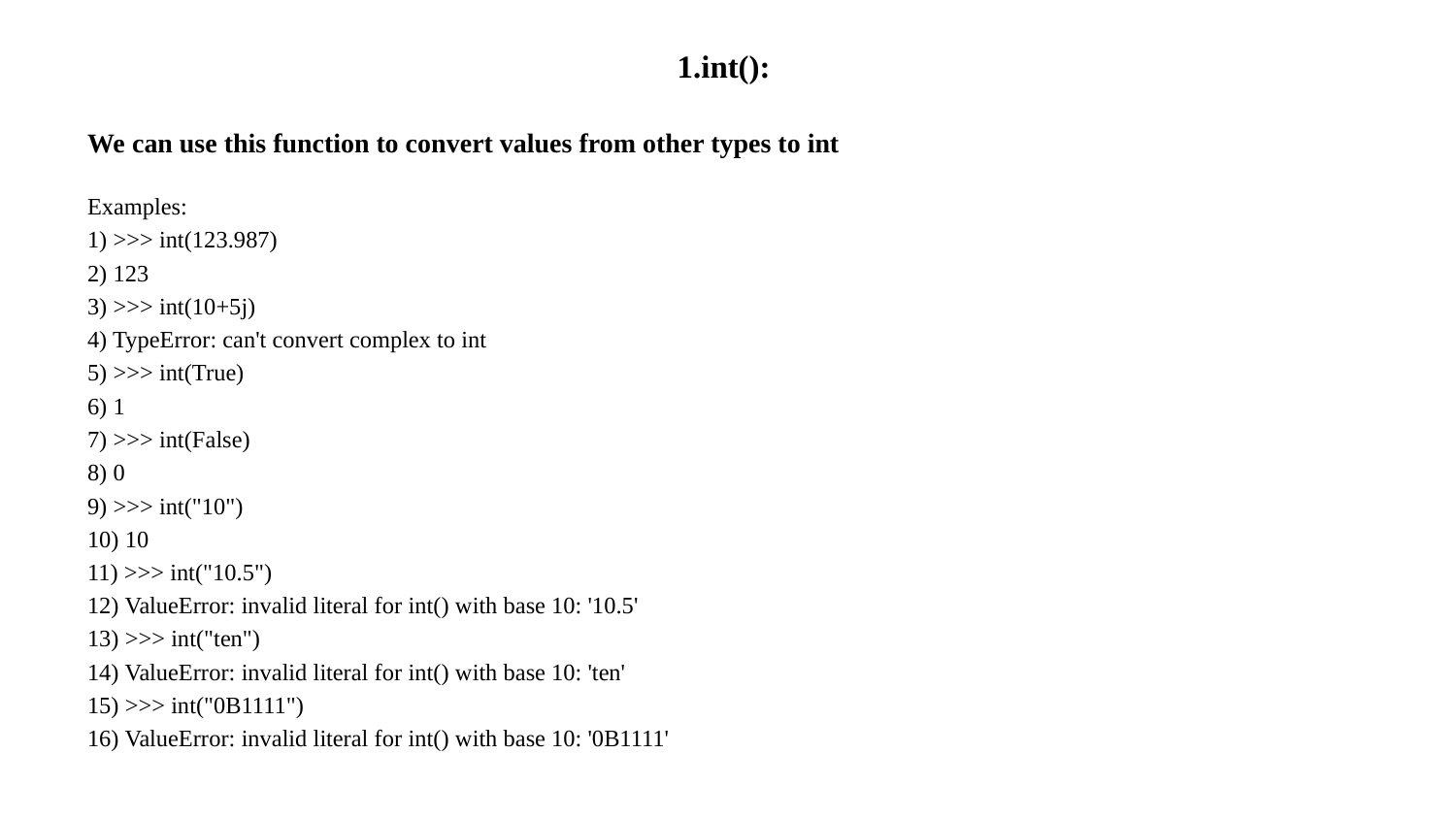

# 1.int():
We can use this function to convert values from other types to int
Examples:
1) >>> int(123.987)
2) 123
3) >>> int(10+5j)
4) TypeError: can't convert complex to int
5) >>> int(True)
6) 1
7) >>> int(False)
8) 0
9) >>> int("10")
10) 10
11) >>> int("10.5")
12) ValueError: invalid literal for int() with base 10: '10.5'
13) >>> int("ten")
14) ValueError: invalid literal for int() with base 10: 'ten'
15) >>> int("0B1111")
16) ValueError: invalid literal for int() with base 10: '0B1111'